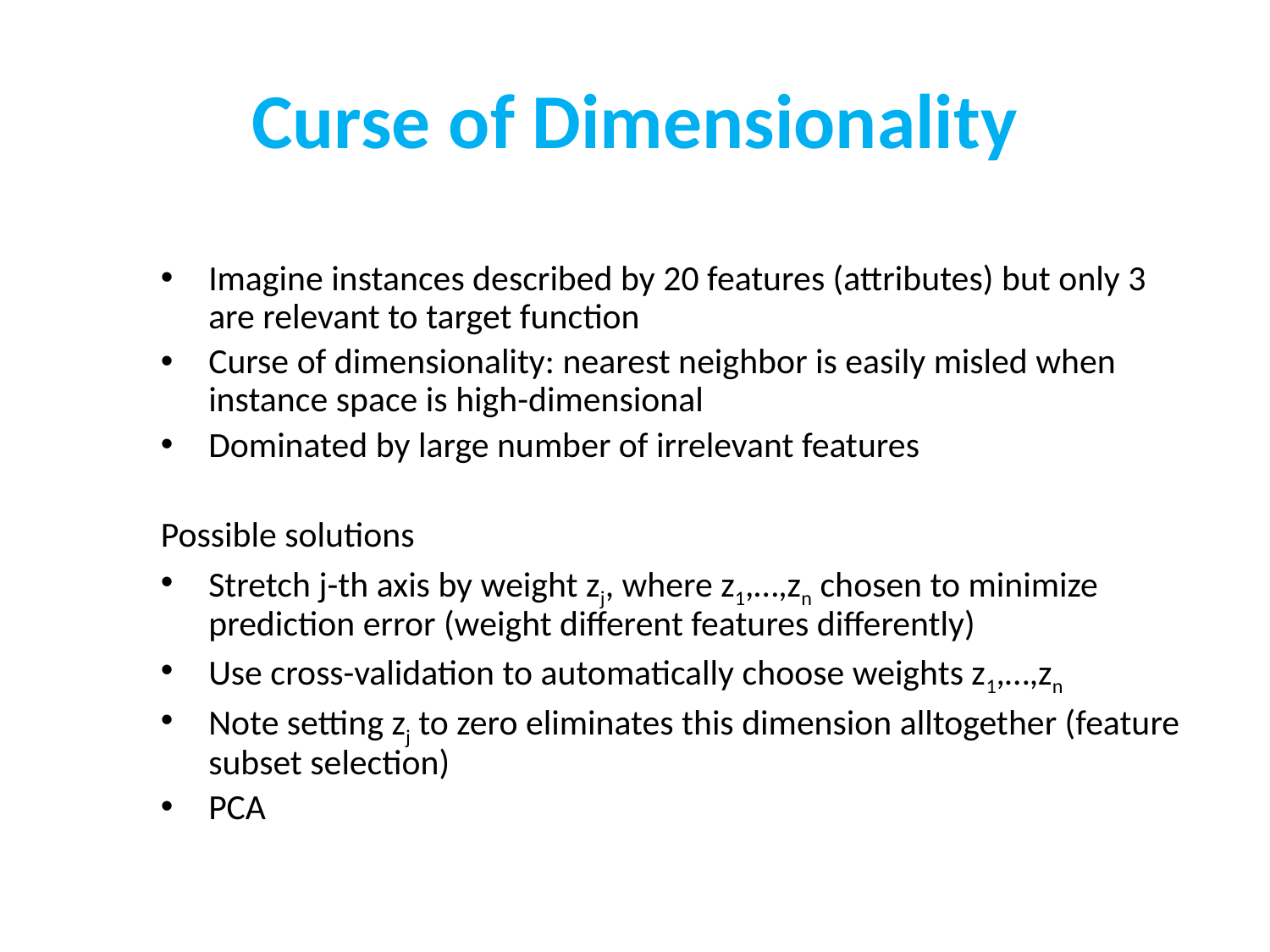

# Curse of Dimensionality
Imagine instances described by 20 features (attributes) but only 3 are relevant to target function
Curse of dimensionality: nearest neighbor is easily misled when instance space is high-dimensional
Dominated by large number of irrelevant features

Possible solutions
Stretch j-th axis by weight zj, where z1,…,zn chosen to minimize prediction error (weight different features differently)
Use cross-validation to automatically choose weights z1,…,zn
Note setting zj to zero eliminates this dimension alltogether (feature subset selection)
PCA